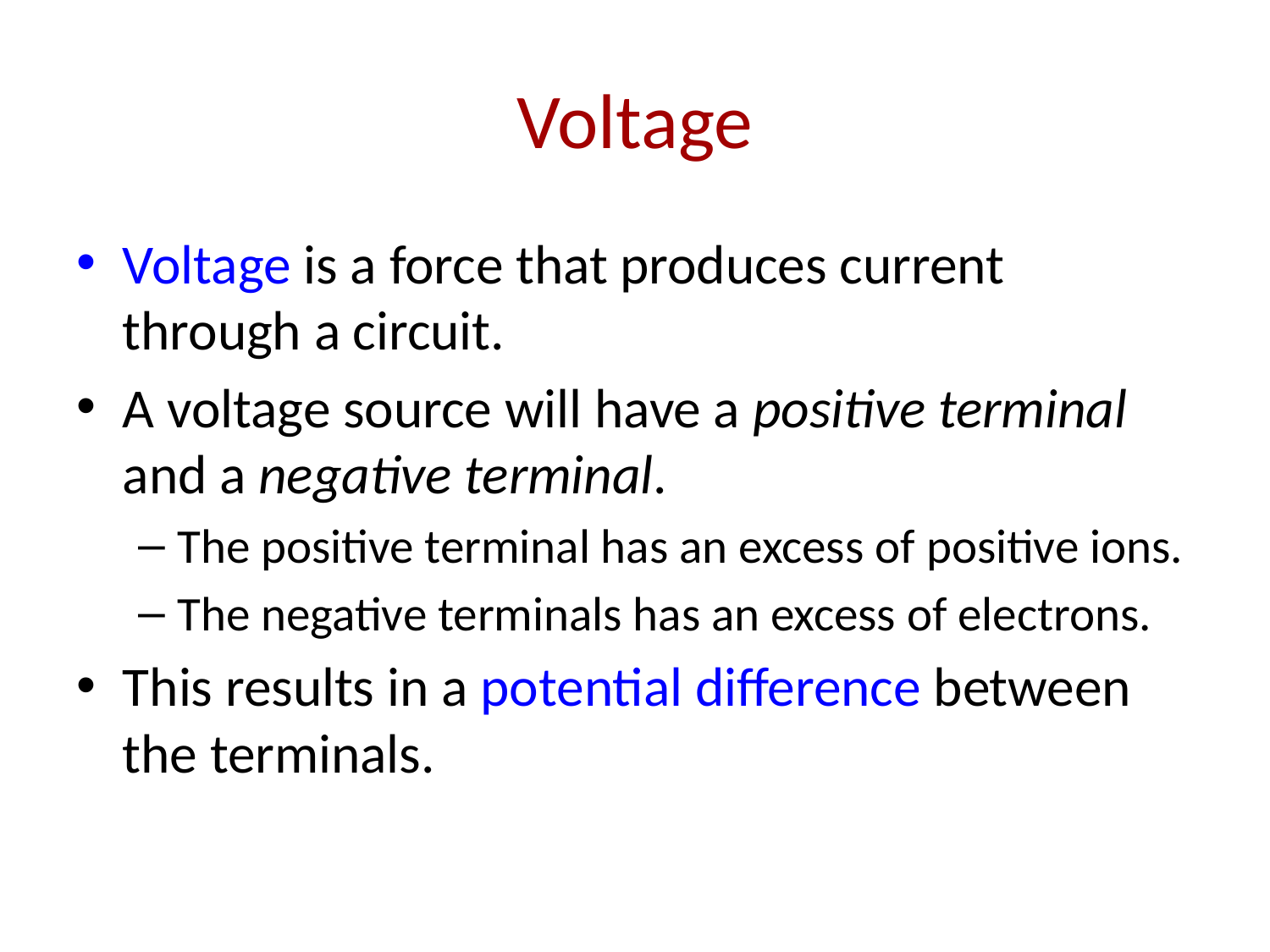

# Voltage
Voltage is a force that produces current through a circuit.
A voltage source will have a positive terminal and a negative terminal.
The positive terminal has an excess of positive ions.
The negative terminals has an excess of electrons.
This results in a potential difference between the terminals.